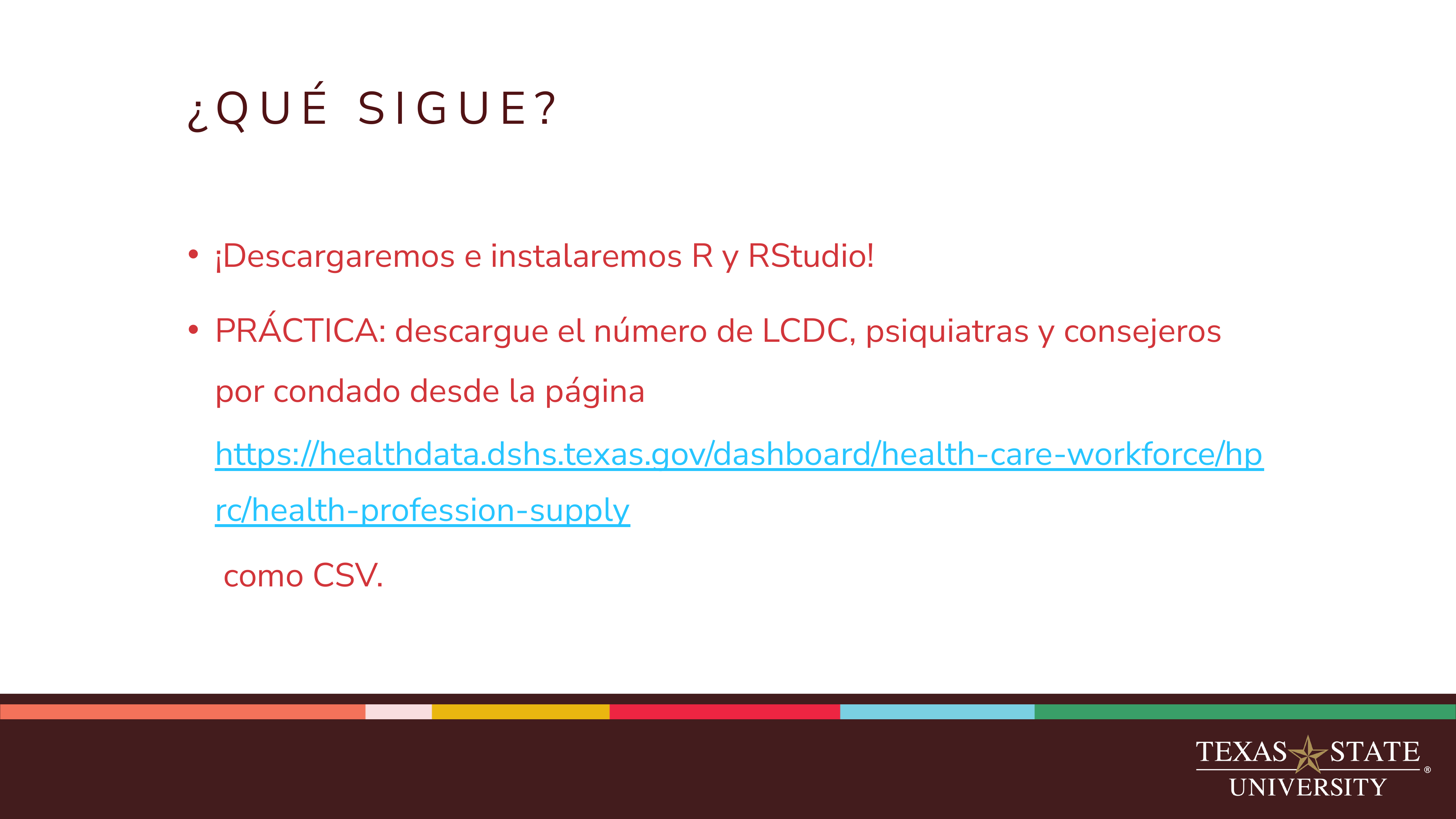

# ¿QUÉ SIGUE?
¡Descargaremos e instalaremos R y RStudio!
PRÁCTICA: descargue el número de LCDC, psiquiatras y consejeros por condado desde la página https://healthdata.dshs.texas.gov/dashboard/health-care-workforce/hprc/health-profession-supply como CSV.